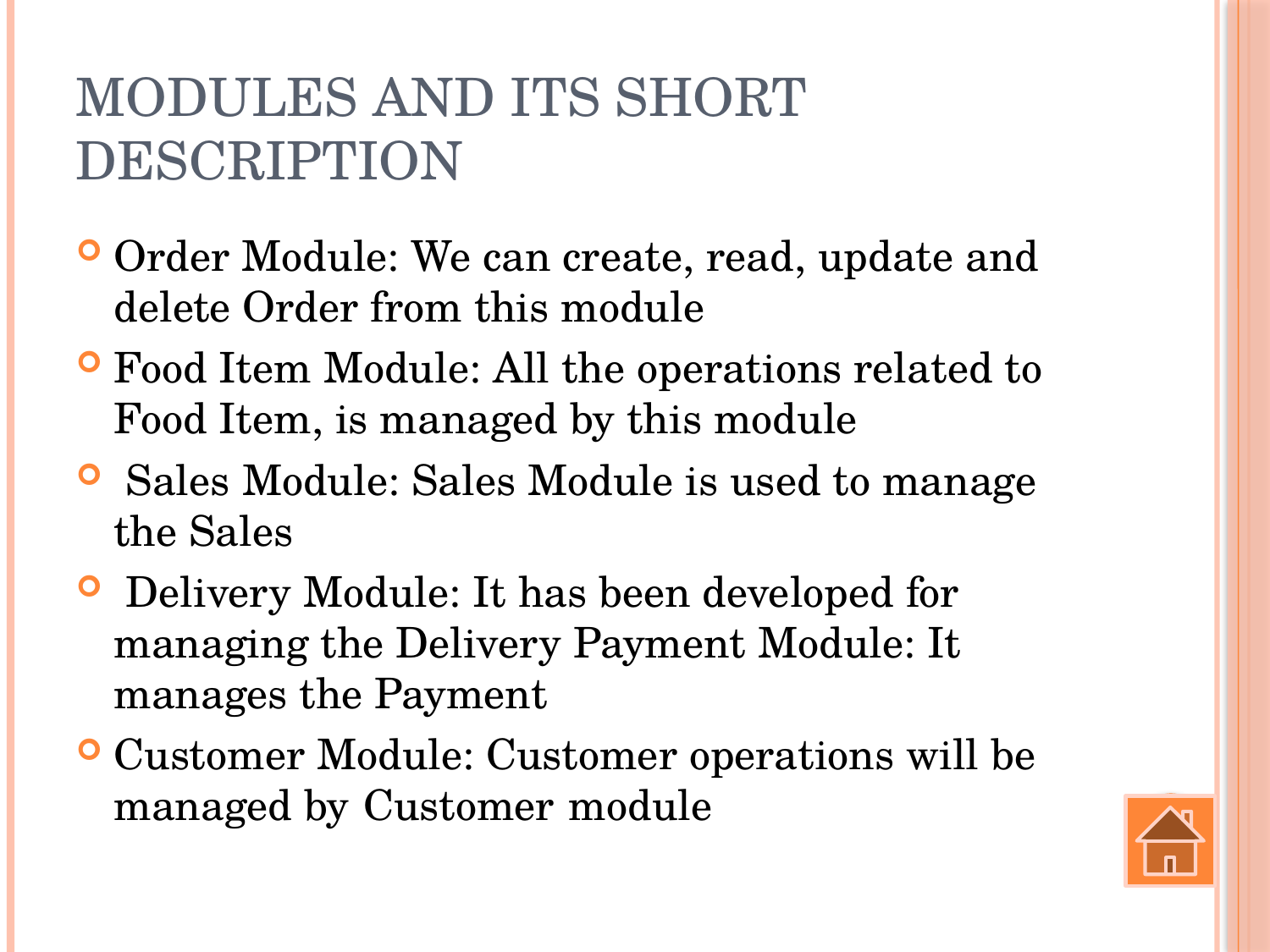

# Modules and its short description
Order Module: We can create, read, update and delete Order from this module
Food Item Module: All the operations related to Food Item, is managed by this module
 Sales Module: Sales Module is used to manage the Sales
 Delivery Module: It has been developed for managing the Delivery Payment Module: It manages the Payment
Customer Module: Customer operations will be managed by Customer module